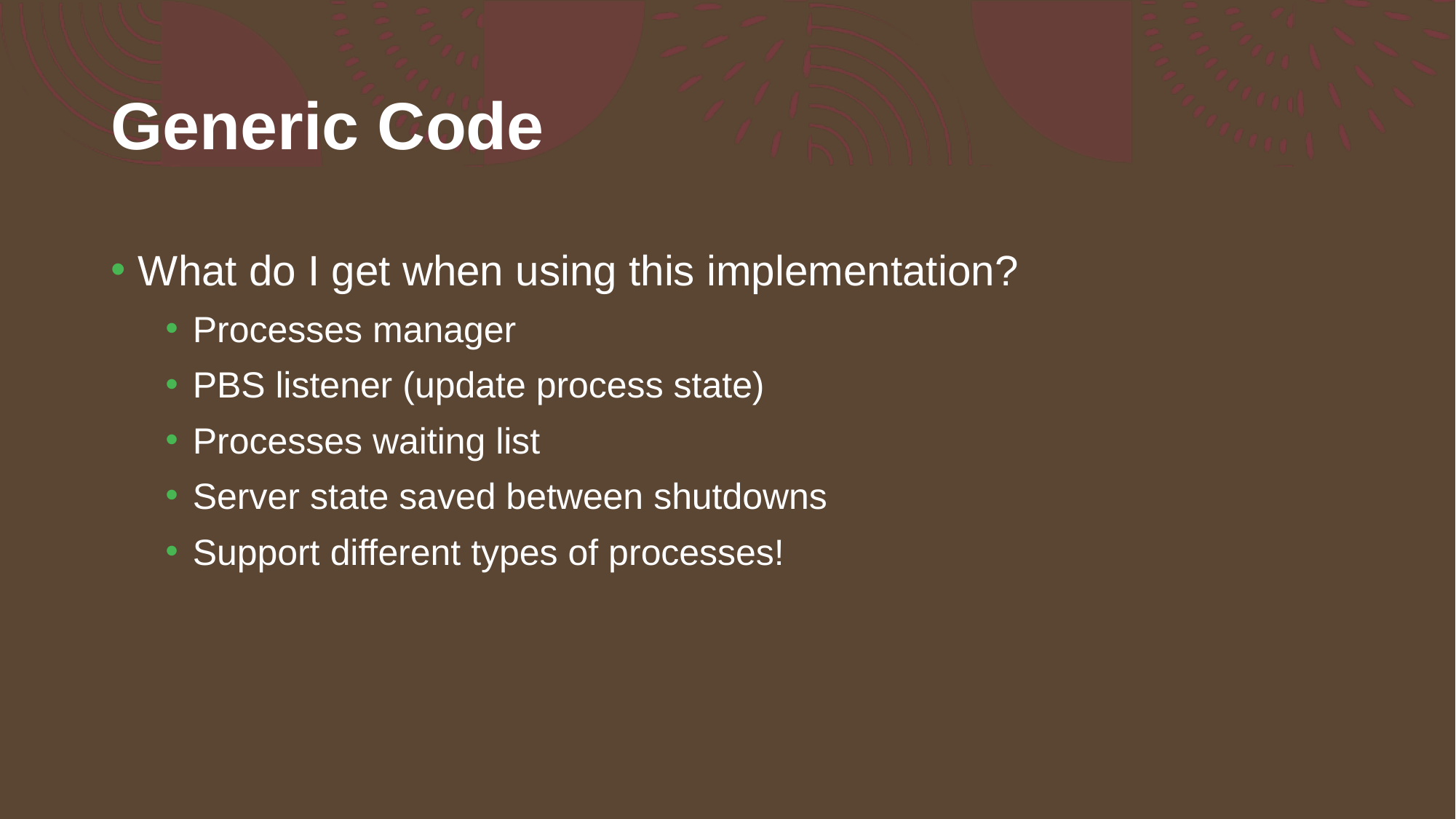

# Generic Code
What do I get when using this implementation?
Processes manager
PBS listener (update process state)
Processes waiting list
Server state saved between shutdowns
Support different types of processes!